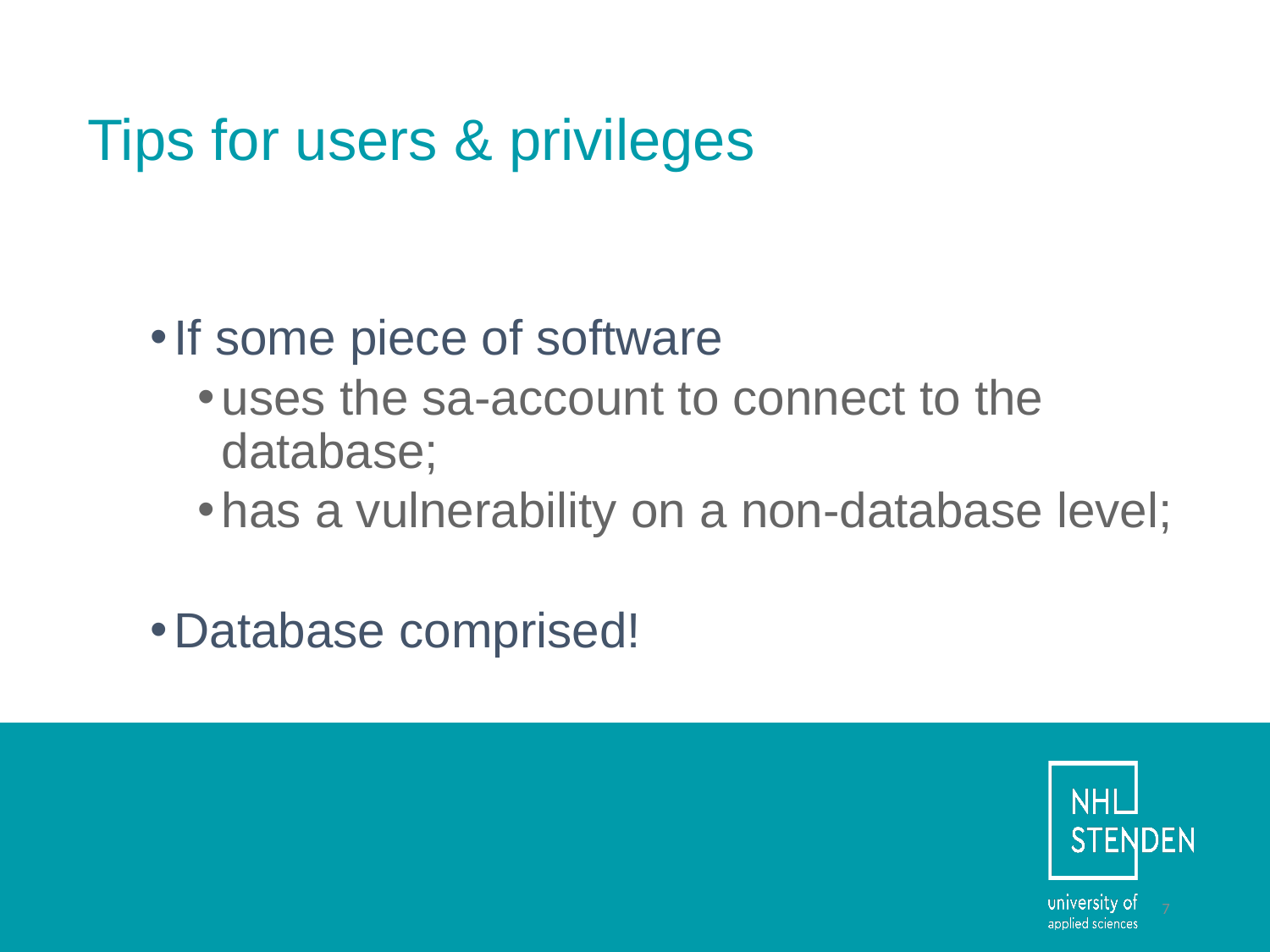

# Tips for users & privileges
If some piece of software
uses the sa-account to connect to the database;
has a vulnerability on a non-database level;
Database comprised!

7